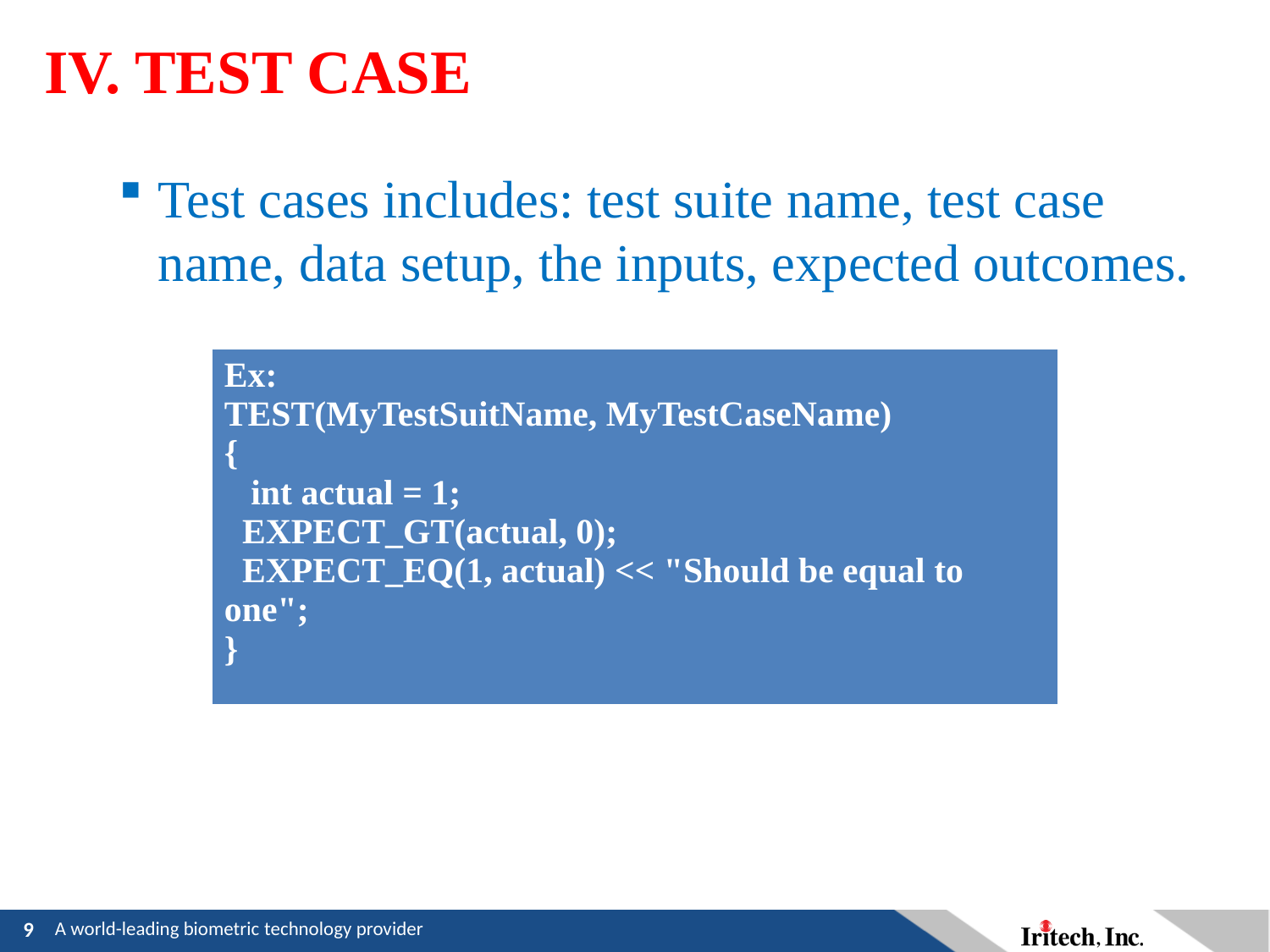

# IV. TEST CASE
Test cases includes: test suite name, test case name, data setup, the inputs, expected outcomes.

| Ex: TEST(MyTestSuitName, MyTestCaseName) { int actual = 1; EXPECT\_GT(actual, 0); EXPECT\_EQ(1, actual) << "Should be equal to one"; } |
| --- |
9